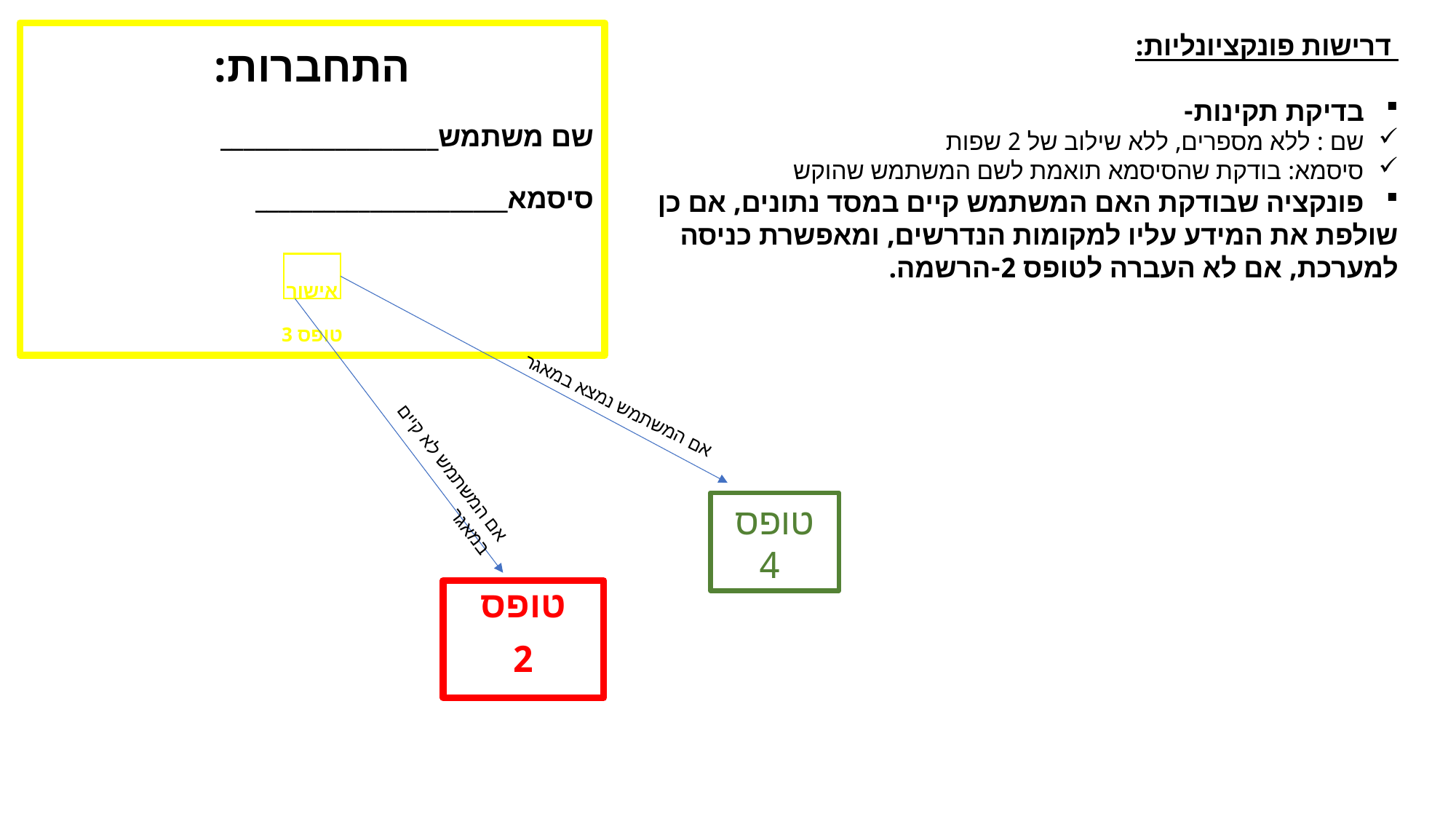

התחברות:
שם משתמש___________________
סיסמא______________________

אישור
טופס 3

 דרישות פונקציונליות:

בדיקת תקינות-
שם : ללא מספרים, ללא שילוב של 2 שפות
סיסמא: בודקת שהסיסמא תואמת לשם המשתמש שהוקש
פונקציה שבודקת האם המשתמש קיים במסד נתונים, אם כן
שולפת את המידע עליו למקומות הנדרשים, ומאפשרת כניסה למערכת, אם לא העברה לטופס 2-הרשמה.

אם המשתמש נמצא במאגר
אם המשתמש לא קיים במאגר
טופס
 4
טופס
2